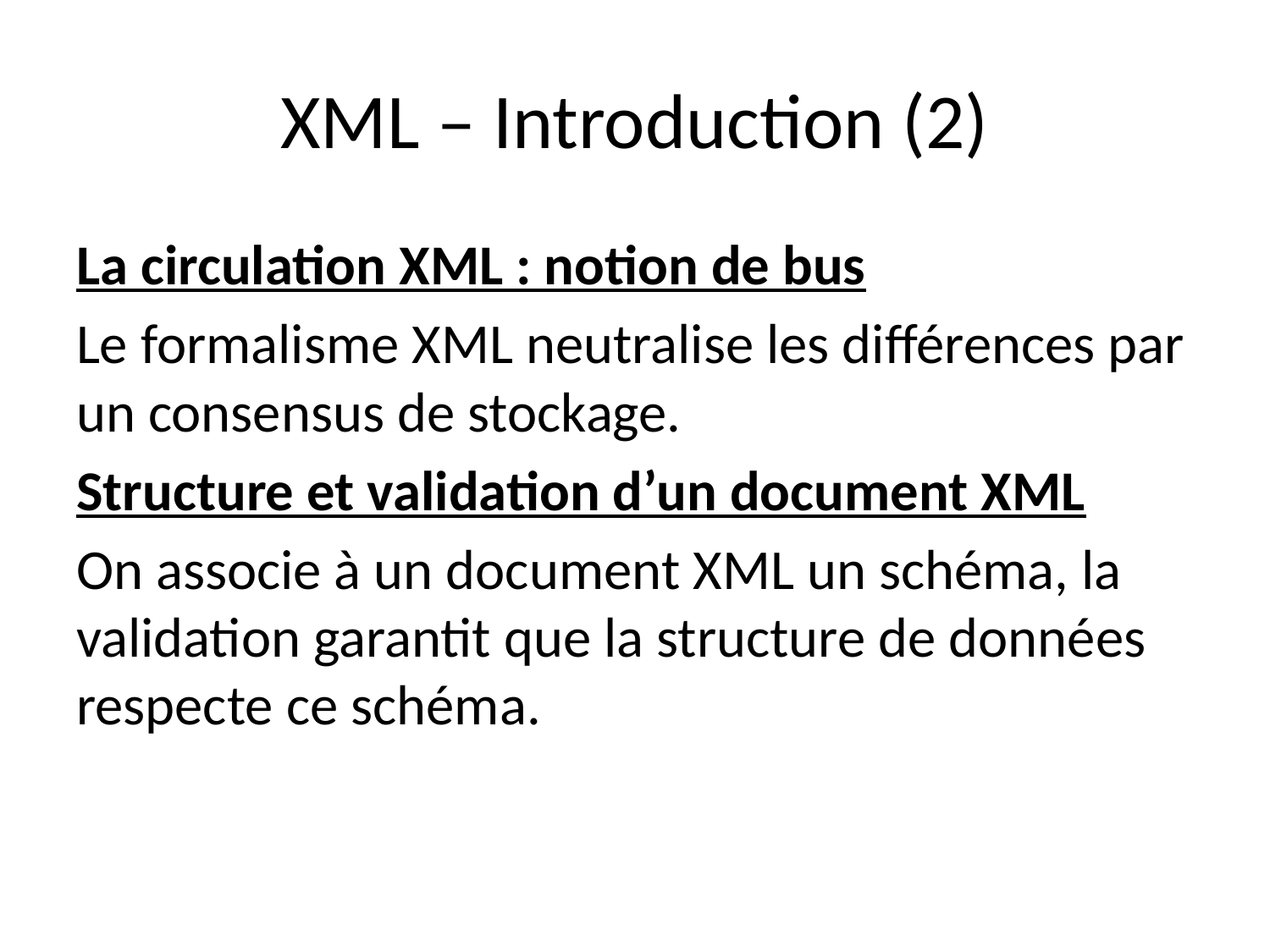

# XML – Introduction (2)
La circulation XML : notion de bus
Le formalisme XML neutralise les différences par un consensus de stockage.
Structure et validation d’un document XML
On associe à un document XML un schéma, la validation garantit que la structure de données respecte ce schéma.